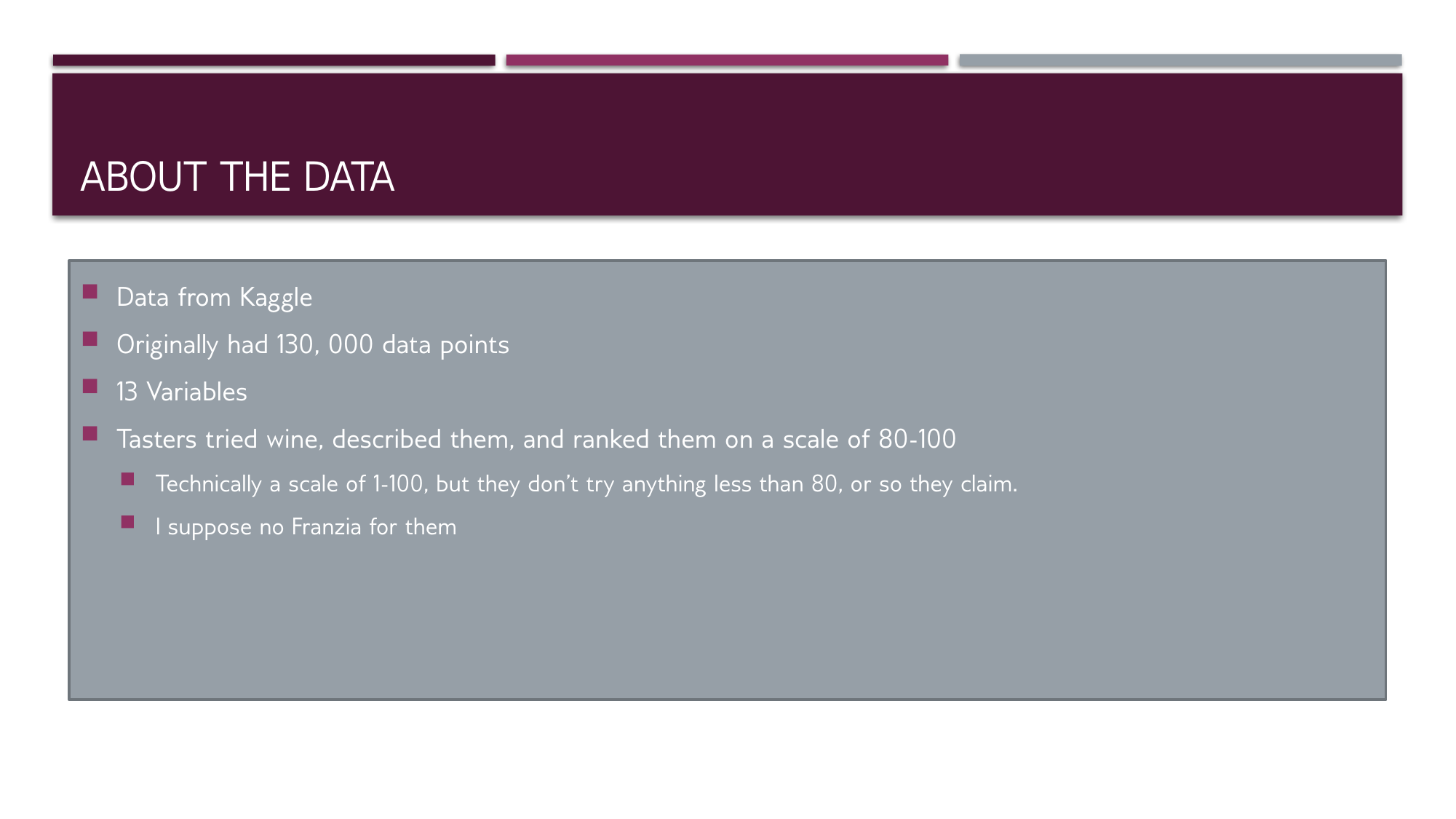

# About the data
Data from Kaggle
Originally had 130, 000 data points
13 Variables
Tasters tried wine, described them, and ranked them on a scale of 80-100
Technically a scale of 1-100, but they don’t try anything less than 80, or so they claim.
I suppose no Franzia for them